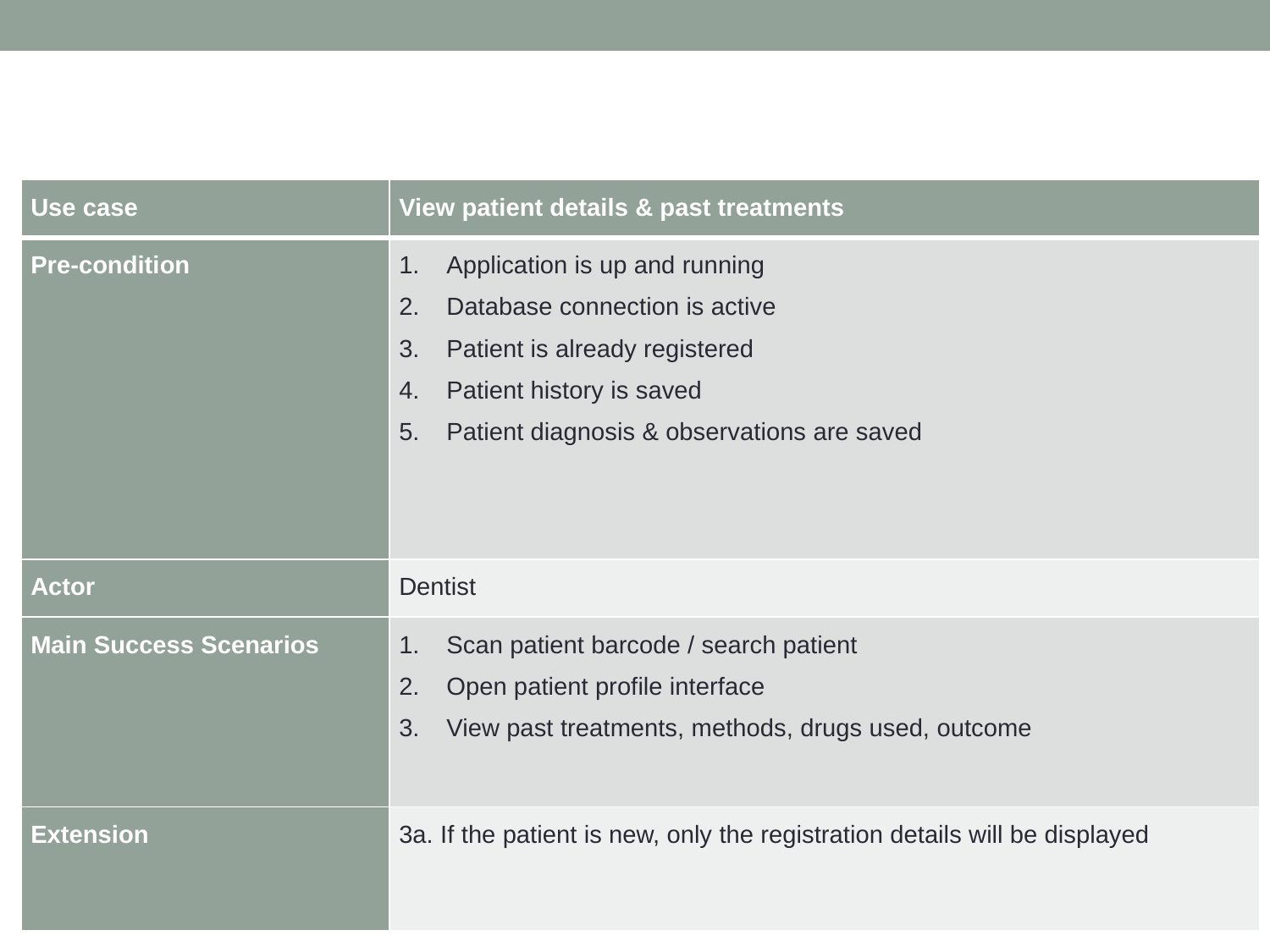

#
| Use case | View patient details & past treatments |
| --- | --- |
| Pre-condition | Application is up and running Database connection is active Patient is already registered Patient history is saved Patient diagnosis & observations are saved |
| Actor | Dentist |
| Main Success Scenarios | Scan patient barcode / search patient Open patient profile interface View past treatments, methods, drugs used, outcome |
| Extension | 3a. If the patient is new, only the registration details will be displayed |